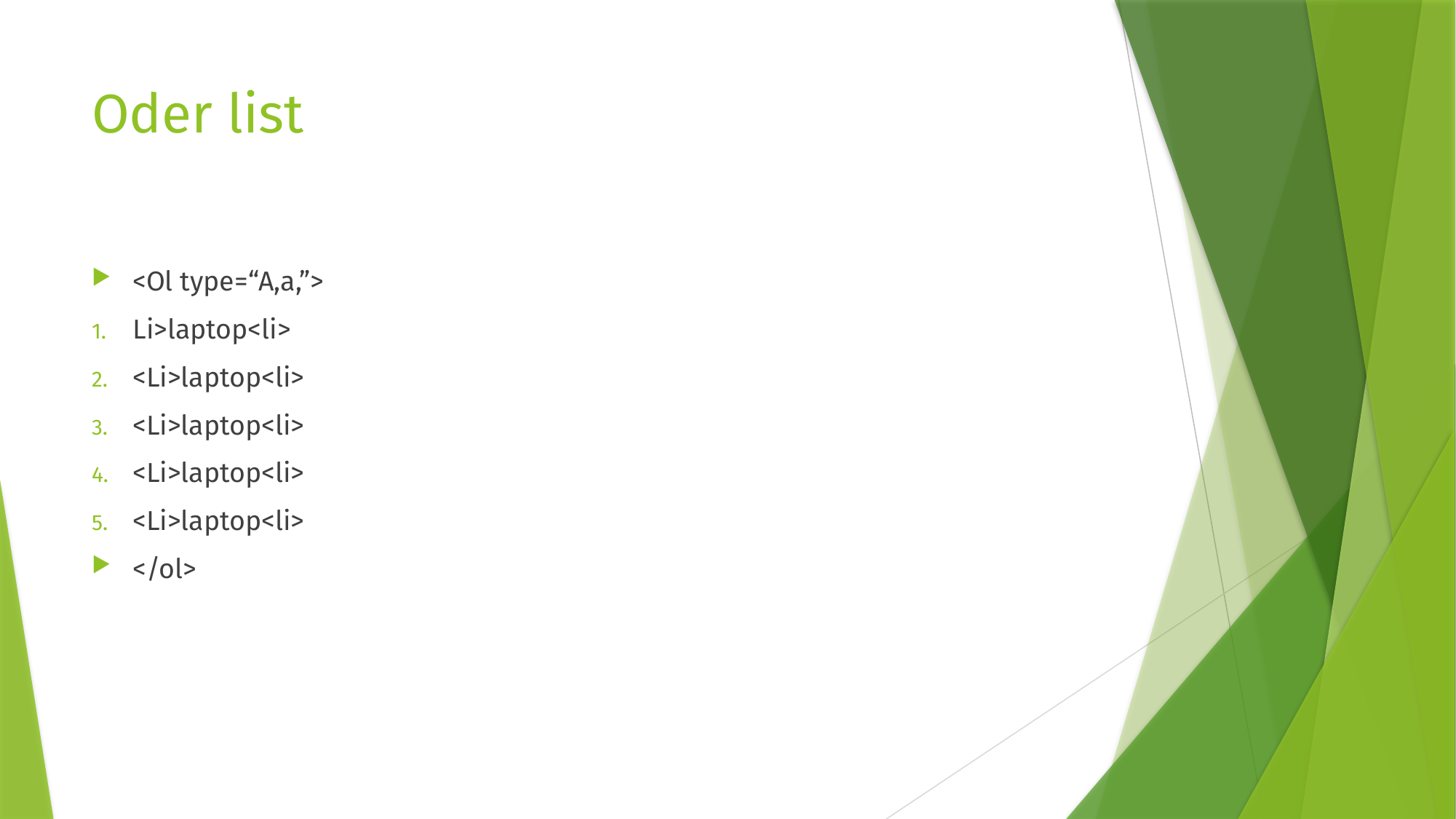

# Oder list
<Ol type=“A,a,”>
Li>laptop<li>
<Li>laptop<li>
<Li>laptop<li>
<Li>laptop<li>
<Li>laptop<li>
</ol>